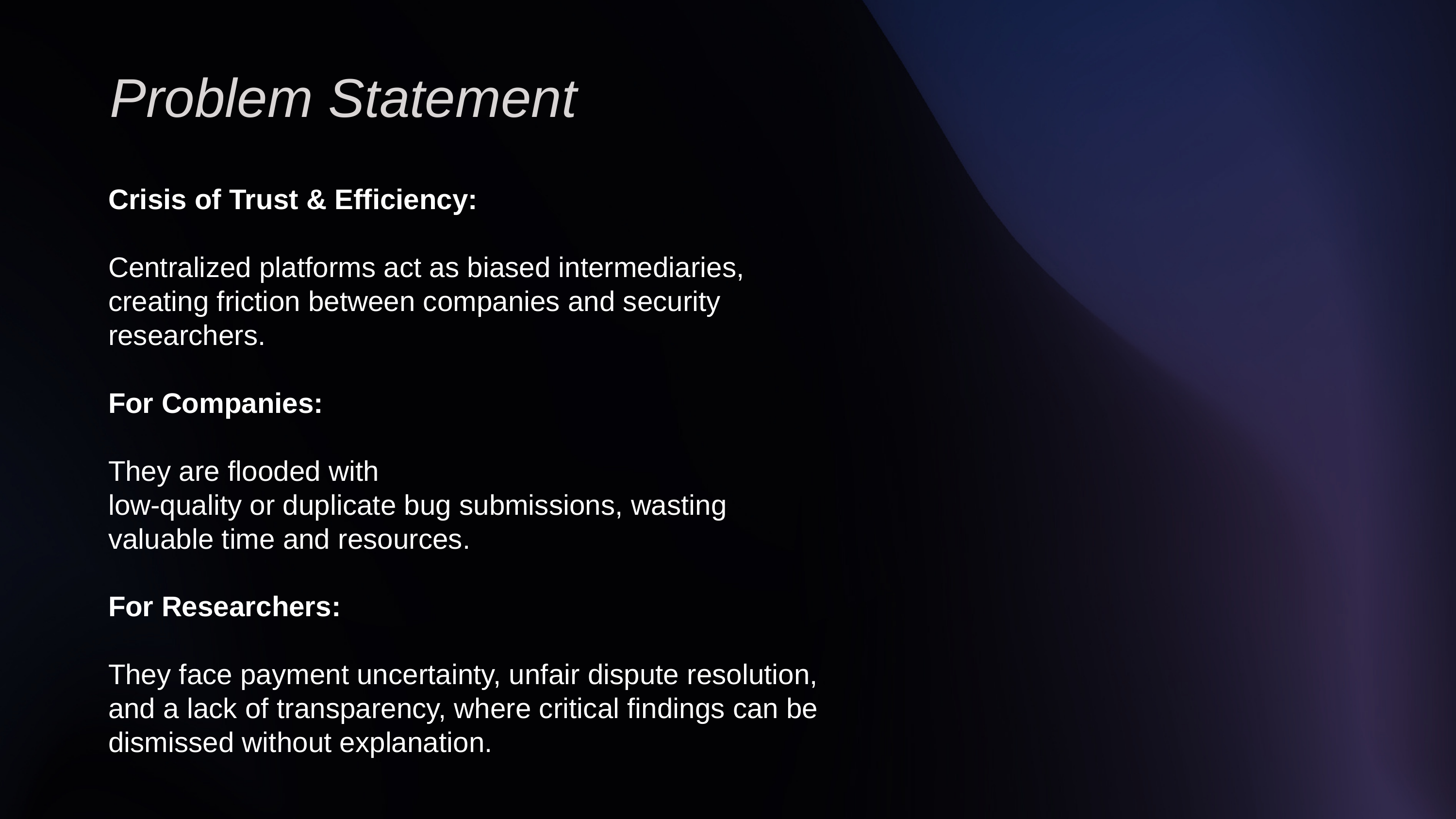

Problem Statement
Crisis of Trust & Efficiency:

Centralized platforms act as biased intermediaries, creating friction between companies and security researchers.

For Companies:

They are flooded with
low-quality or duplicate bug submissions, wasting valuable time and resources.

For Researchers:

They face payment uncertainty, unfair dispute resolution, and a lack of transparency, where critical findings can be dismissed without explanation.